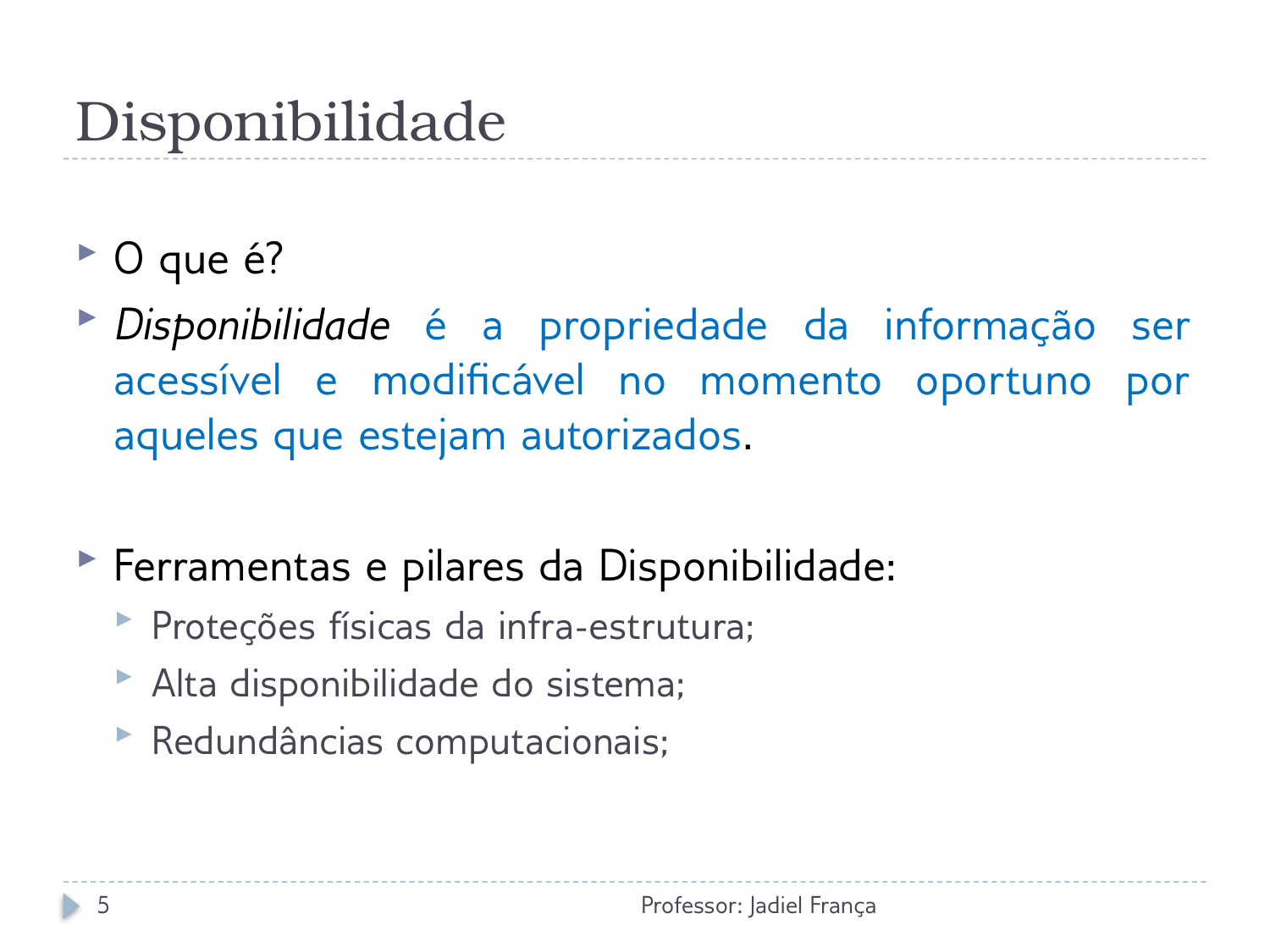

# Disponibilidade
O que é?
Disponibilidade é a propriedade da informação ser acessível e modificável no momento oportuno por aqueles que estejam autorizados.

Ferramentas e pilares da Disponibilidade:
Proteções físicas da infra-estrutura;
Alta disponibilidade do sistema;
Redundâncias computacionais;
5
Professor: Jadiel França